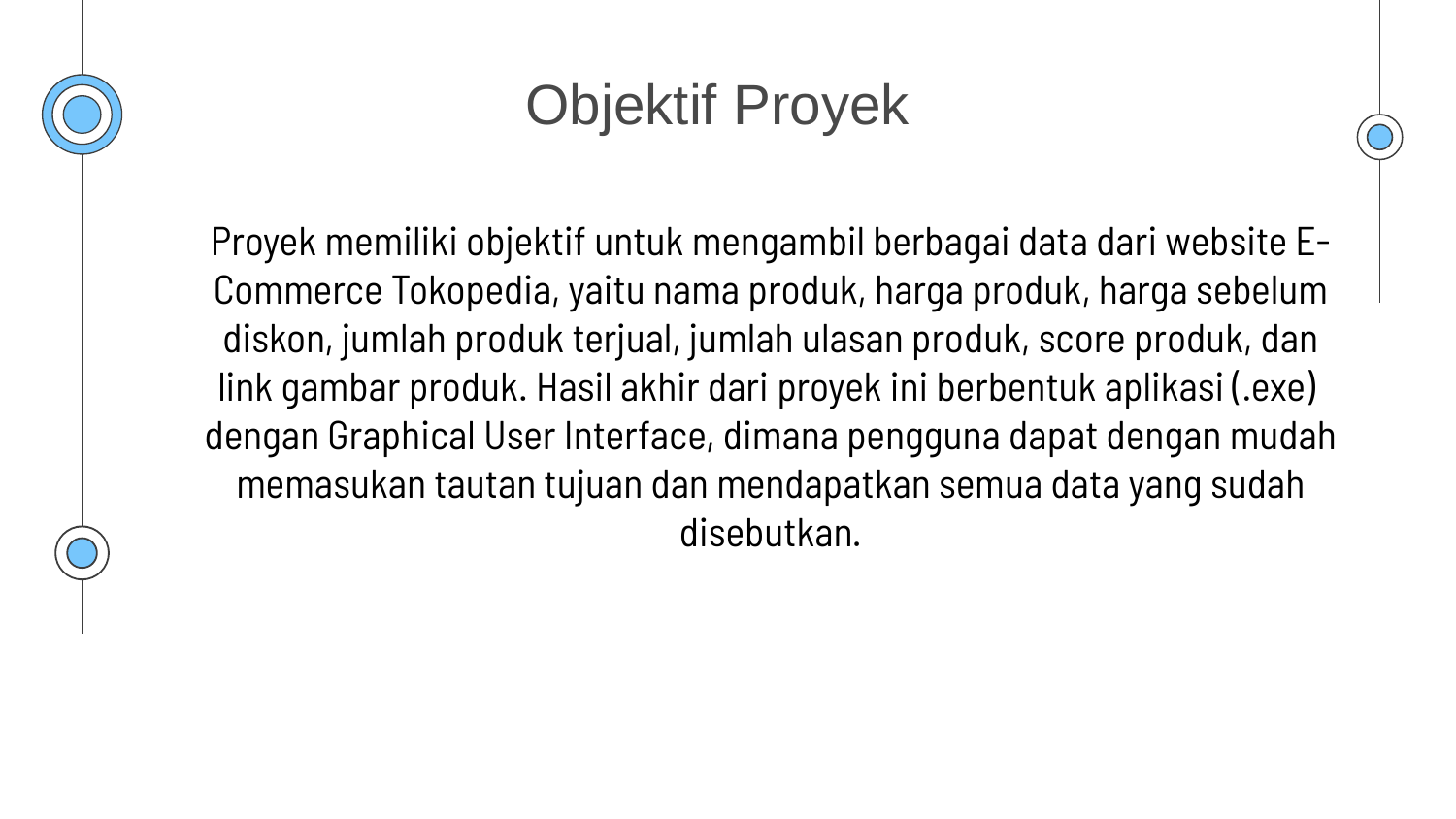

# Objektif Proyek
Proyek memiliki objektif untuk mengambil berbagai data dari website E-Commerce Tokopedia, yaitu nama produk, harga produk, harga sebelum diskon, jumlah produk terjual, jumlah ulasan produk, score produk, dan link gambar produk. Hasil akhir dari proyek ini berbentuk aplikasi (.exe)  dengan Graphical User Interface, dimana pengguna dapat dengan mudah memasukan tautan tujuan dan mendapatkan semua data yang sudah disebutkan.